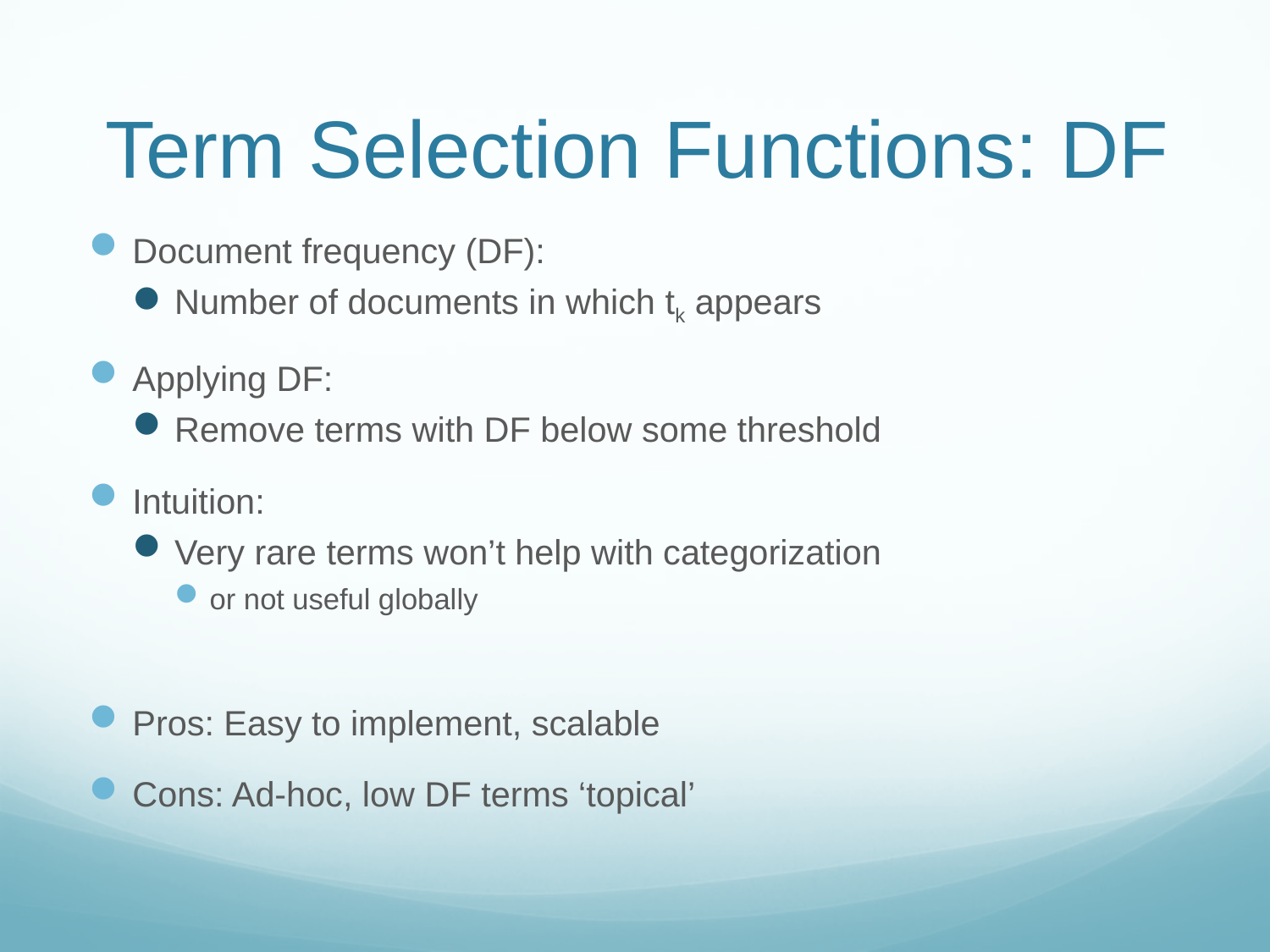

# Term Selection Functions: DF
Document frequency (DF):
Number of documents in which tk appears
Applying DF:
Remove terms with DF below some threshold
Intuition:
Very rare terms won’t help with categorization
or not useful globally

Pros: Easy to implement, scalable
Cons: Ad-hoc, low DF terms ‘topical’